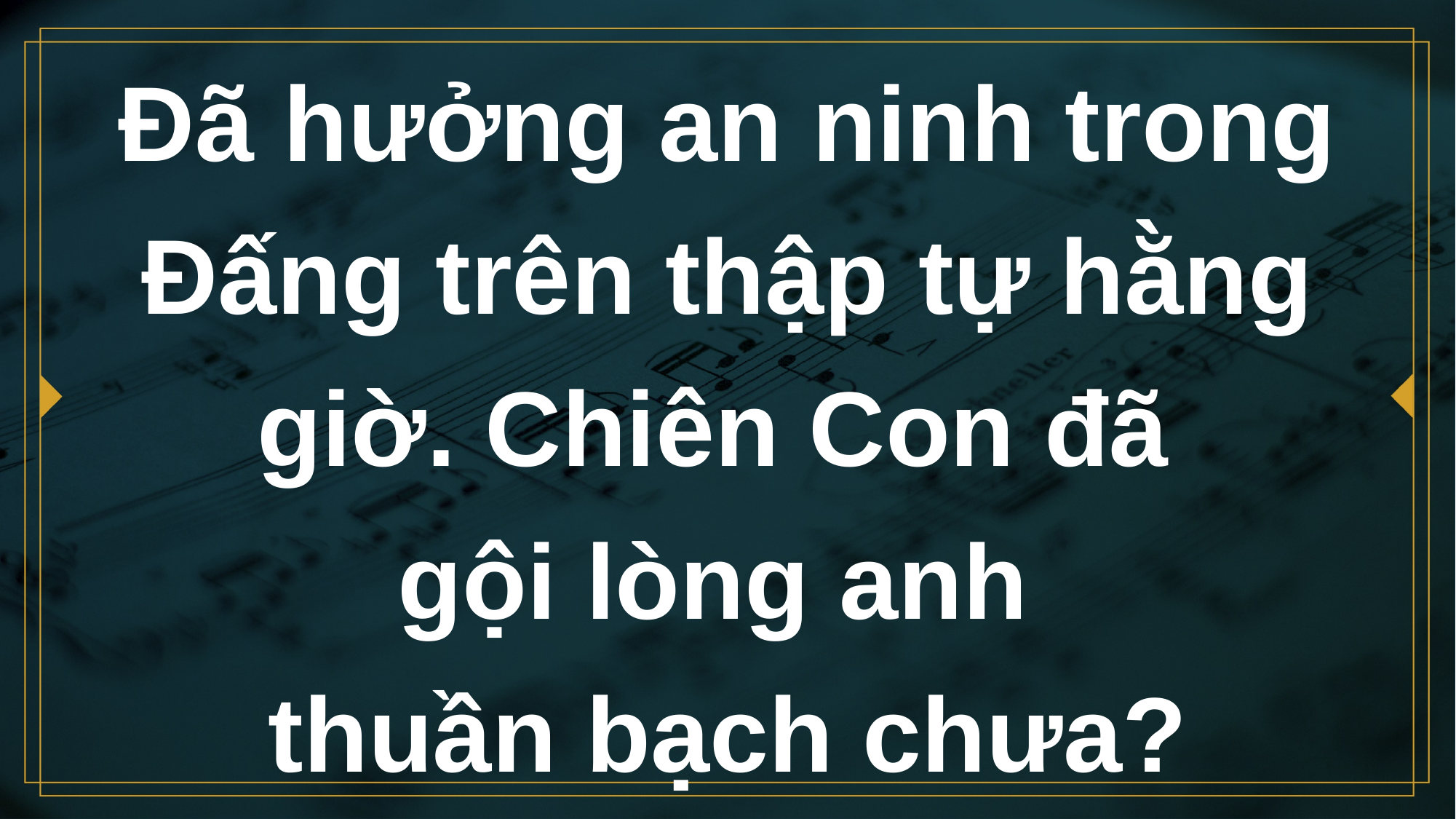

# Đã hưởng an ninh trong Đấng trên thập tự hằng giờ. Chiên Con đã gội lòng anh thuần bạch chưa?